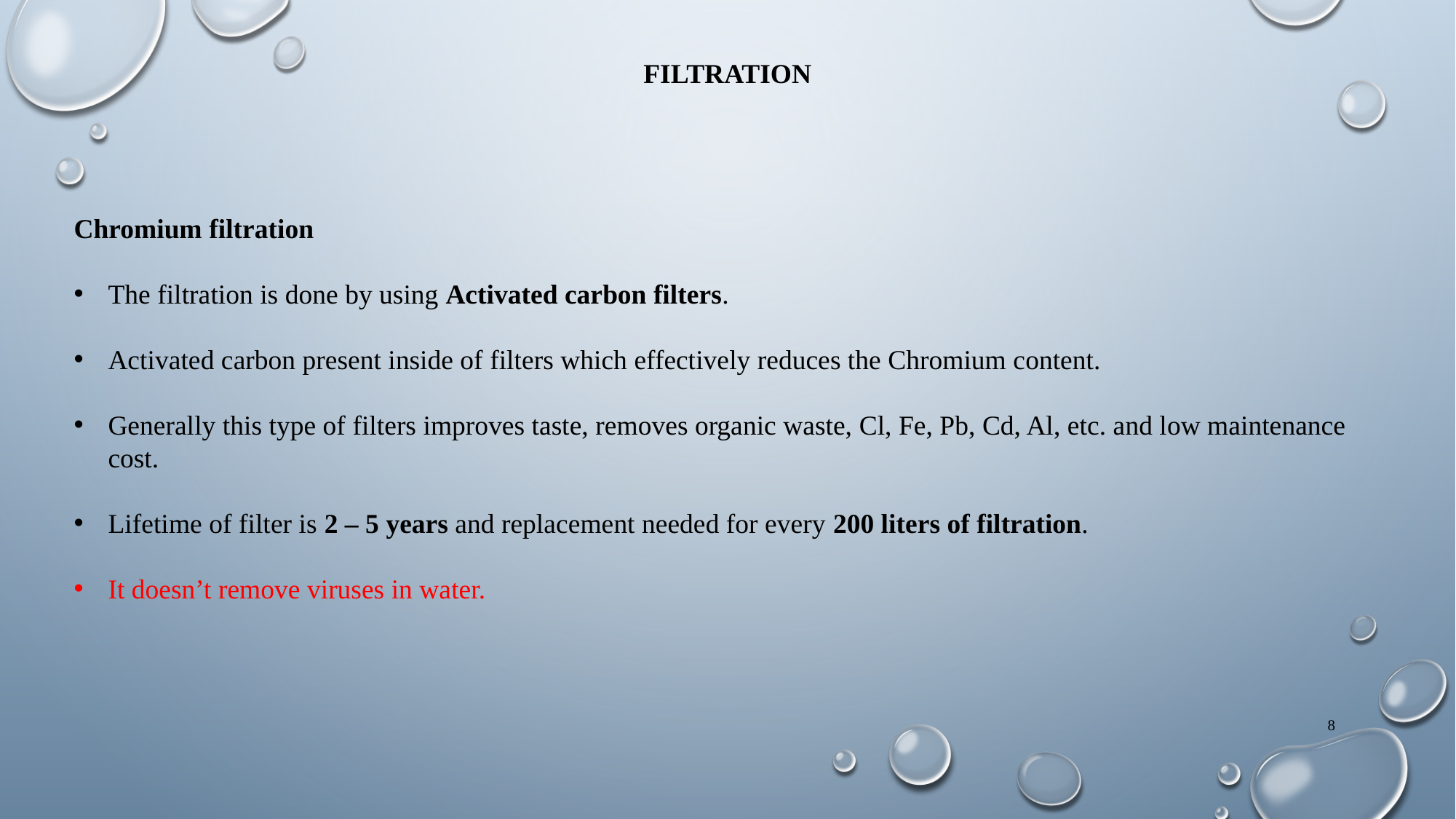

FILTRATION
Chromium filtration

The filtration is done by using Activated carbon filters.

Activated carbon present inside of filters which effectively reduces the Chromium content.

Generally this type of filters improves taste, removes organic waste, Cl, Fe, Pb, Cd, Al, etc. and low maintenance cost.

Lifetime of filter is 2 – 5 years and replacement needed for every 200 liters of filtration.

It doesn’t remove viruses in water.

8